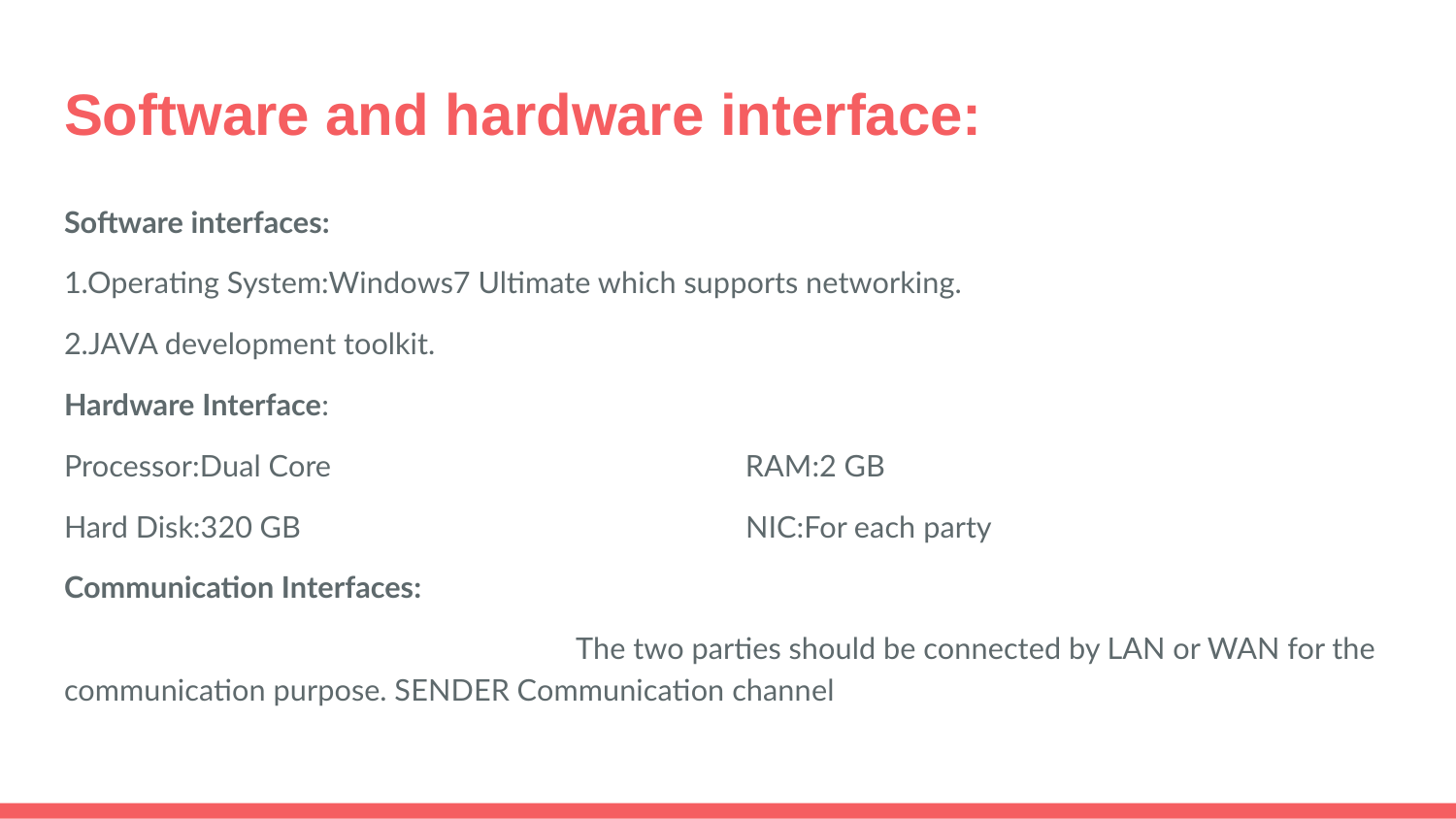

# Software and hardware interface:

Software interfaces:
1.Operating System:Windows7 Ultimate which supports networking.
2.JAVA development toolkit.
Hardware Interface:
Processor:Dual Core                                                       RAM:2 GB
Hard Disk:320 GB                                                           NIC:For each party
Communication Interfaces:
                                                                    The two parties should be connected by LAN or WAN for the communication purpose. SENDER Communication channel